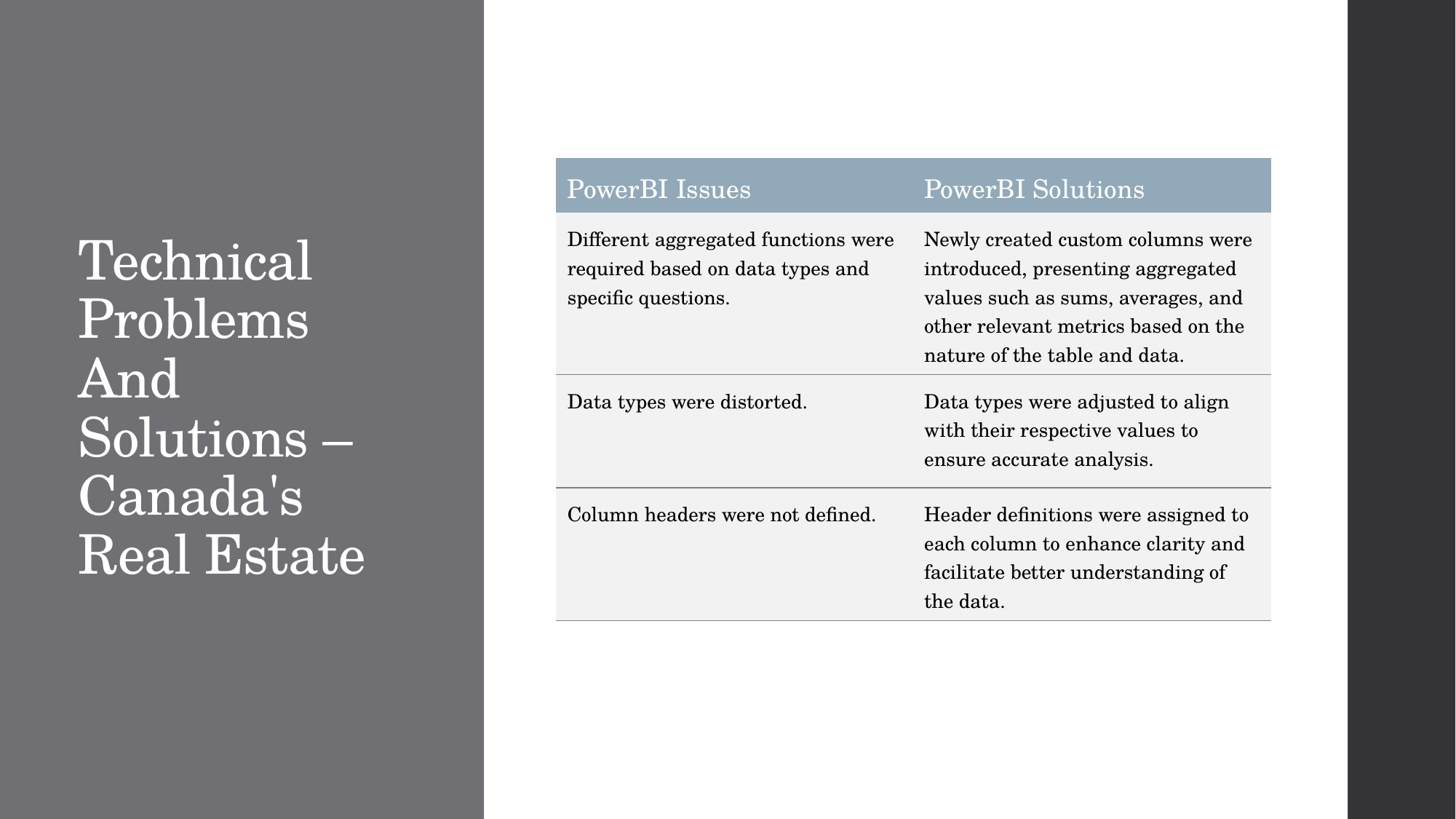

# Technical Problems And Solutions – Canada's Real Estate
| PowerBI Issues | PowerBI Solutions |
| --- | --- |
| Different aggregated functions were required based on data types and specific questions. | Newly created custom columns were introduced, presenting aggregated values such as sums, averages, and other relevant metrics based on the nature of the table and data. |
| Data types were distorted. | Data types were adjusted to align with their respective values to ensure accurate analysis. |
| Column headers were not defined. | Header definitions were assigned to each column to enhance clarity and facilitate better understanding of the data. |